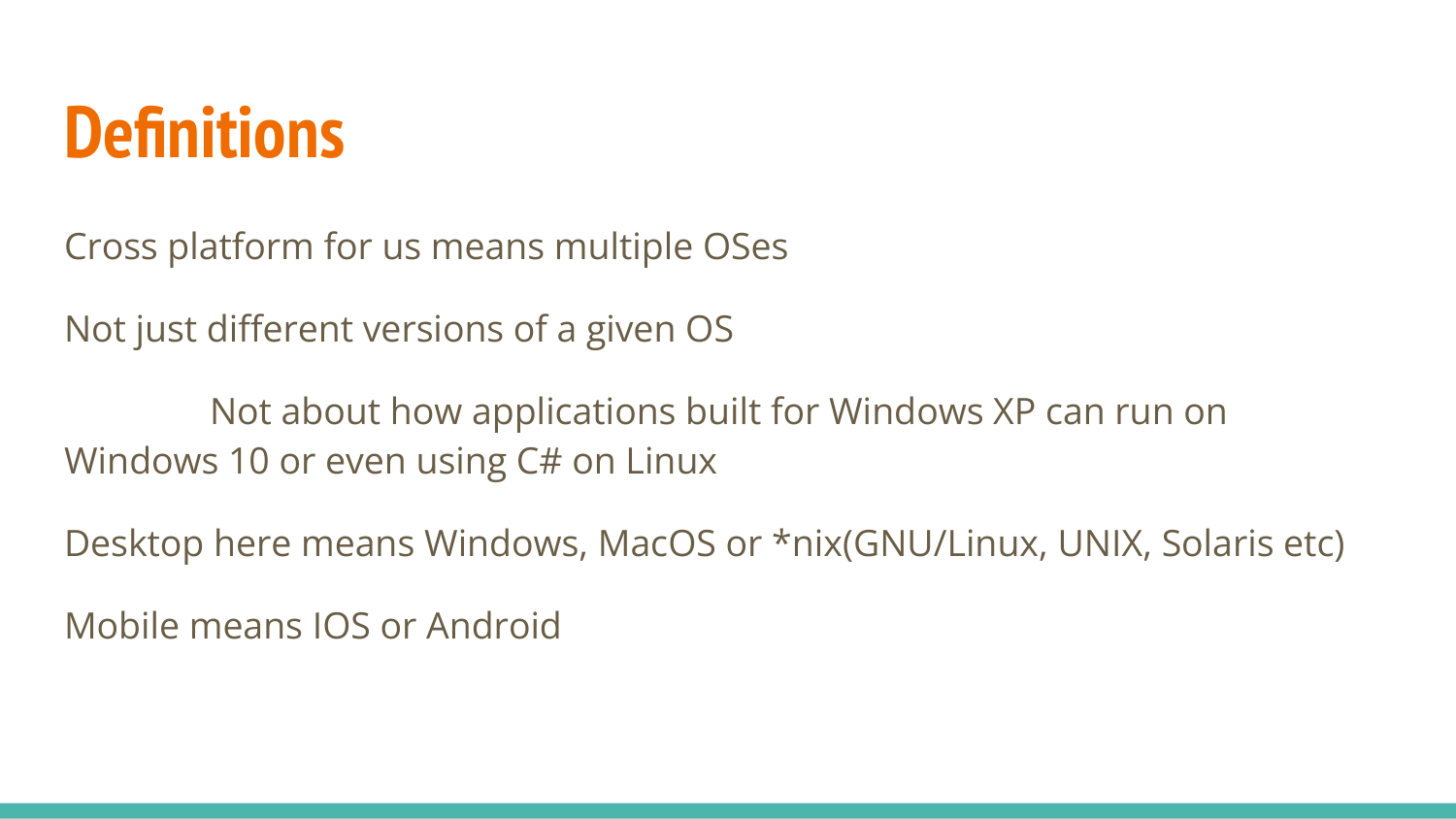

# Definitions
Cross platform for us means multiple OSes
Not just different versions of a given OS
	Not about how applications built for Windows XP can run on Windows 10 or even using C# on Linux
Desktop here means Windows, MacOS or *nix(GNU/Linux, UNIX, Solaris etc)
Mobile means IOS or Android